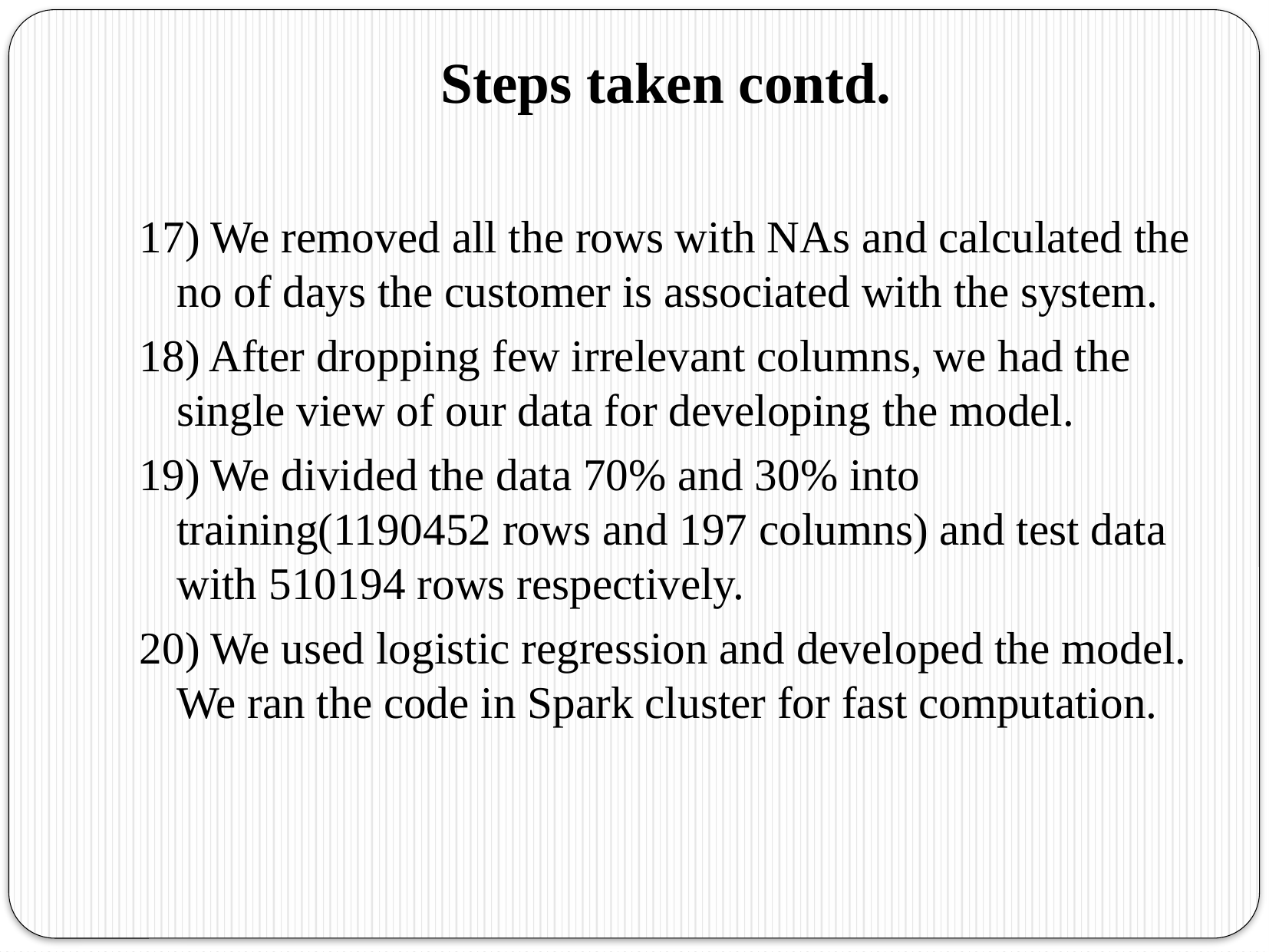

# Steps taken contd.
17) We removed all the rows with NAs and calculated the no of days the customer is associated with the system.
18) After dropping few irrelevant columns, we had the single view of our data for developing the model.
19) We divided the data 70% and 30% into training(1190452 rows and 197 columns) and test data with 510194 rows respectively.
20) We used logistic regression and developed the model. We ran the code in Spark cluster for fast computation.